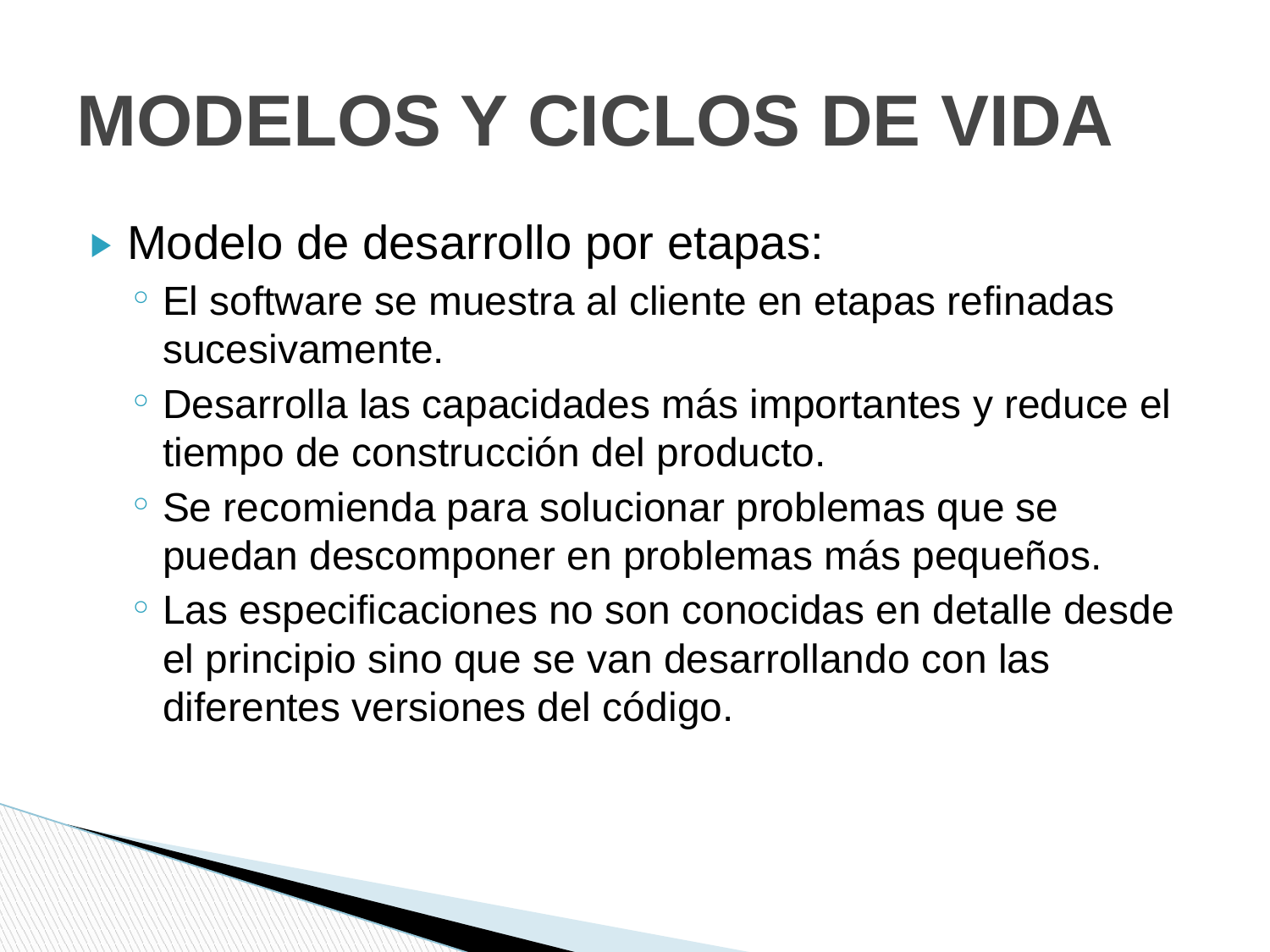

# MODELOS Y CICLOS DE VIDA
Modelo de desarrollo por etapas:
El software se muestra al cliente en etapas refinadas sucesivamente.
Desarrolla las capacidades más importantes y reduce el tiempo de construcción del producto.
Se recomienda para solucionar problemas que se puedan descomponer en problemas más pequeños.
Las especificaciones no son conocidas en detalle desde el principio sino que se van desarrollando con las diferentes versiones del código.